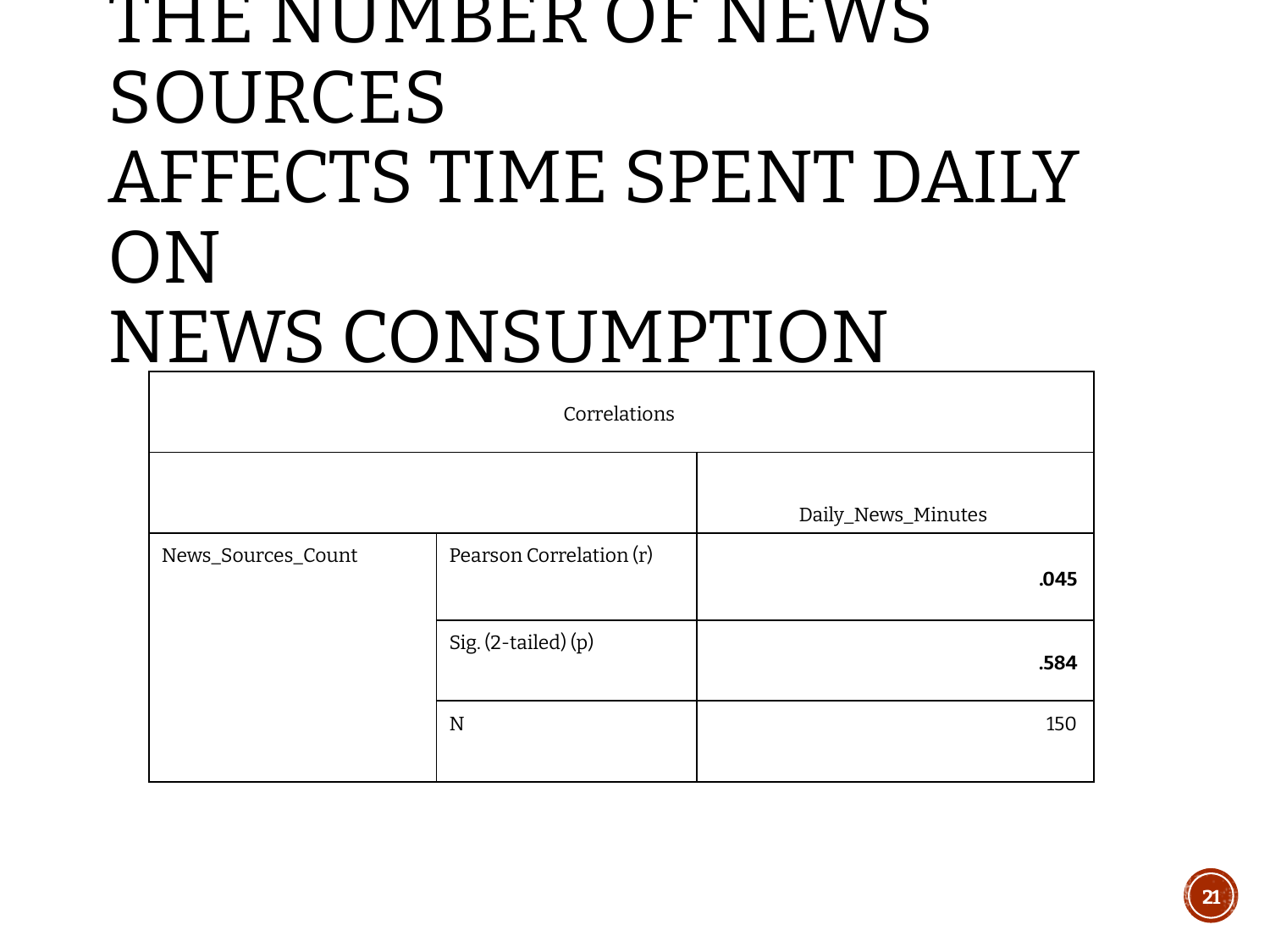

# The number of news sources affects time spent daily on news consumption

| Correlations |  |  |
| --- | --- | --- |
|  |  | Daily\_News\_Minutes |
| News\_Sources\_Count | Pearson Correlation (r) | .045 |
|  | Sig. (2-tailed) (p) | .584 |
|  | N | 150 |
21